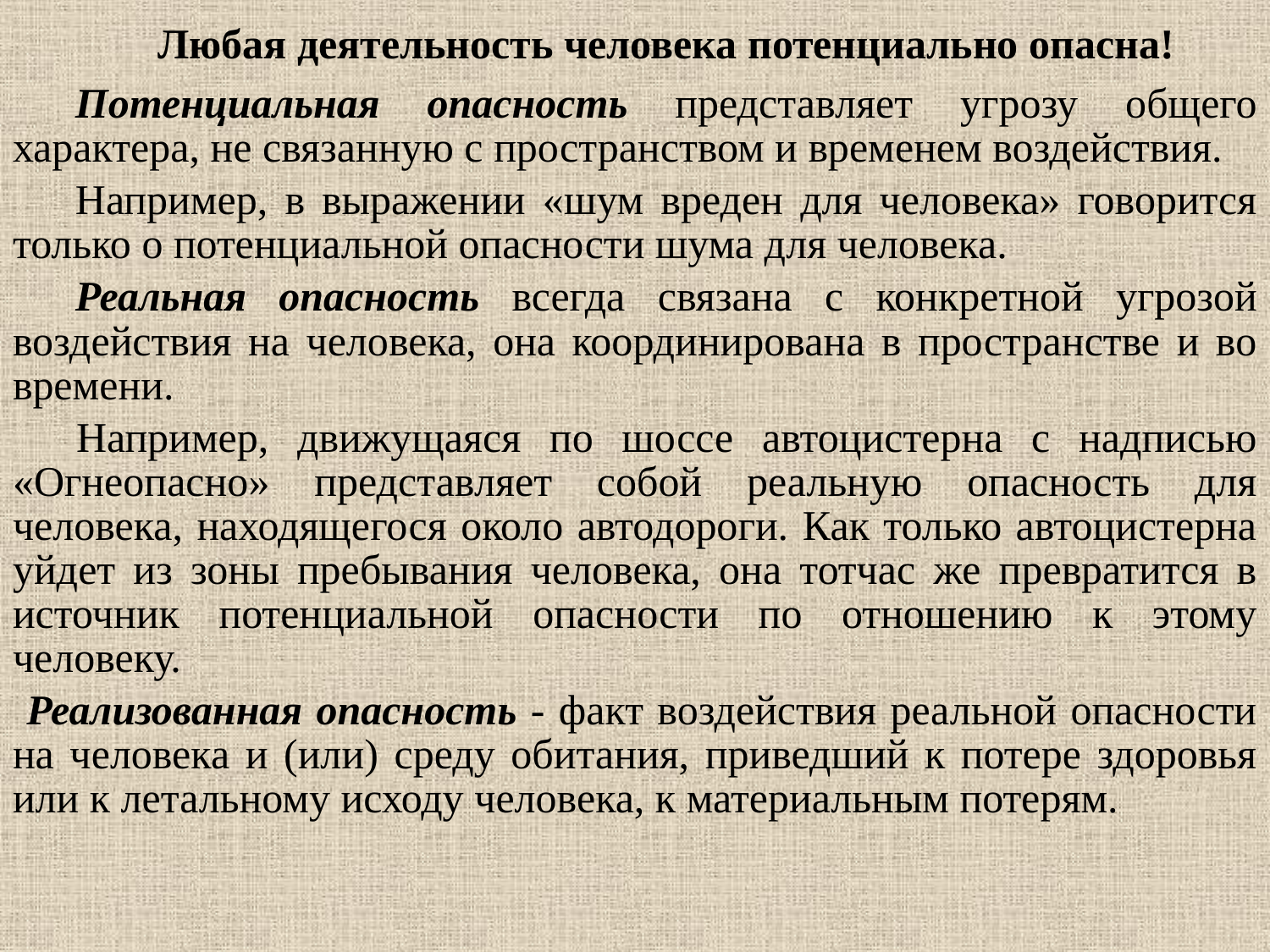

# Любая деятельность человека потенциально опасна!
Потенциальная опасность представляет угрозу общего характера, не связанную с пространством и временем воздействия.
Например, в выражении «шум вреден для человека» говорится только о потенциальной опасности шума для человека.
Реальная опасность всегда связана с конкретной угрозой воздействия на человека, она координирована в пространстве и во времени.
Например, движущаяся по шоссе автоцистерна с надписью «Огнеопасно» представляет собой реальную опасность для человека, находящегося около автодороги. Как только автоцистерна уйдет из зоны пребывания человека, она тотчас же превратится в источник потенциальной опасности по отношению к этому человеку.
 Реализованная опасность - факт воздействия реальной опасности на человека и (или) среду обитания, приведший к потере здоровья или к летальному исходу человека, к материальным потерям.